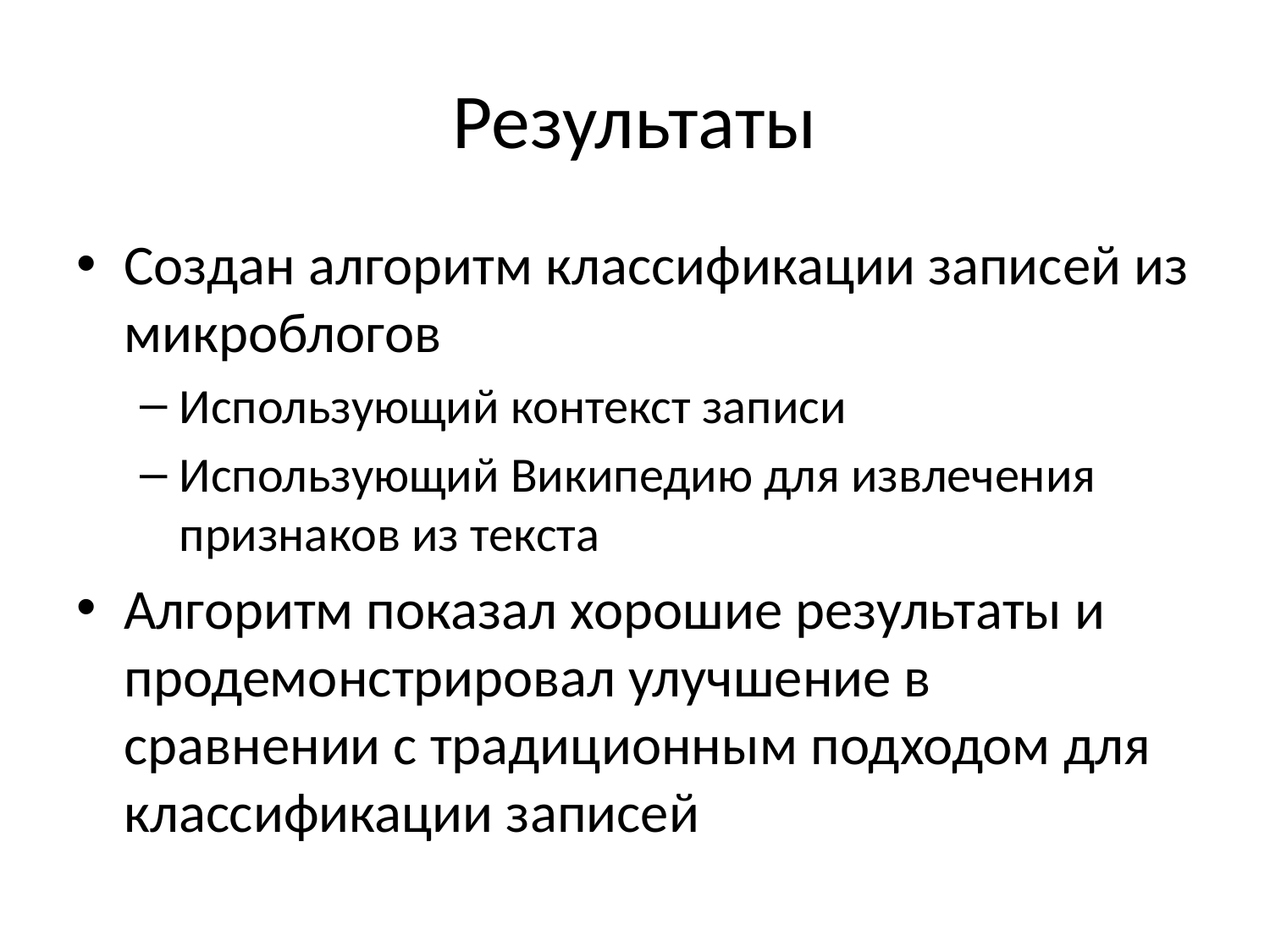

# Результаты
Создан алгоритм классификации записей из микроблогов
Использующий контекст записи
Использующий Википедию для извлечения признаков из текста
Алгоритм показал хорошие результаты и продемонстрировал улучшение в сравнении с традиционным подходом для классификации записей